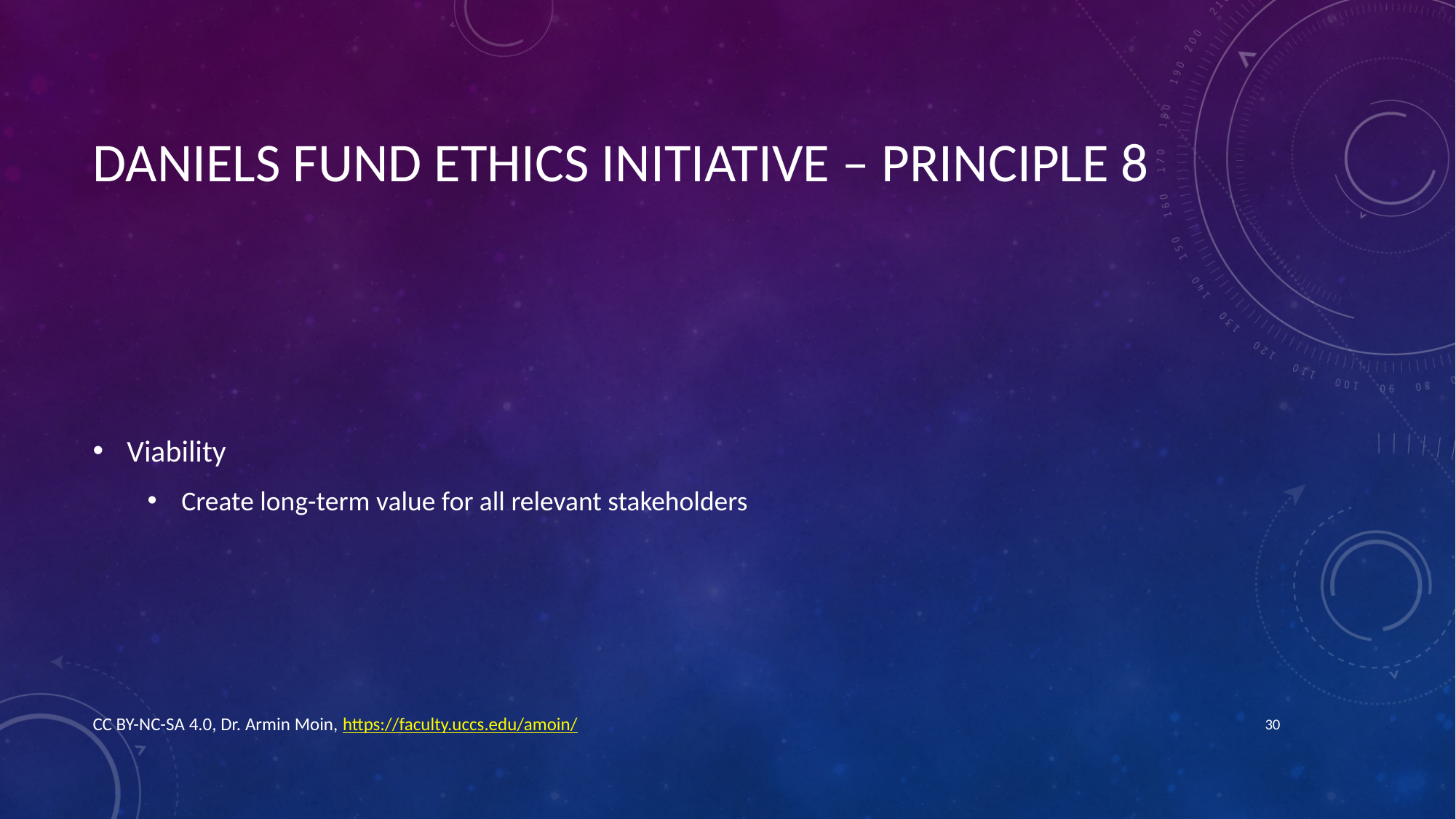

# Daniels Fund Ethics Initiative – Principle 8
Viability
Create long-term value for all relevant stakeholders
CC BY-NC-SA 4.0, Dr. Armin Moin, https://faculty.uccs.edu/amoin/
30